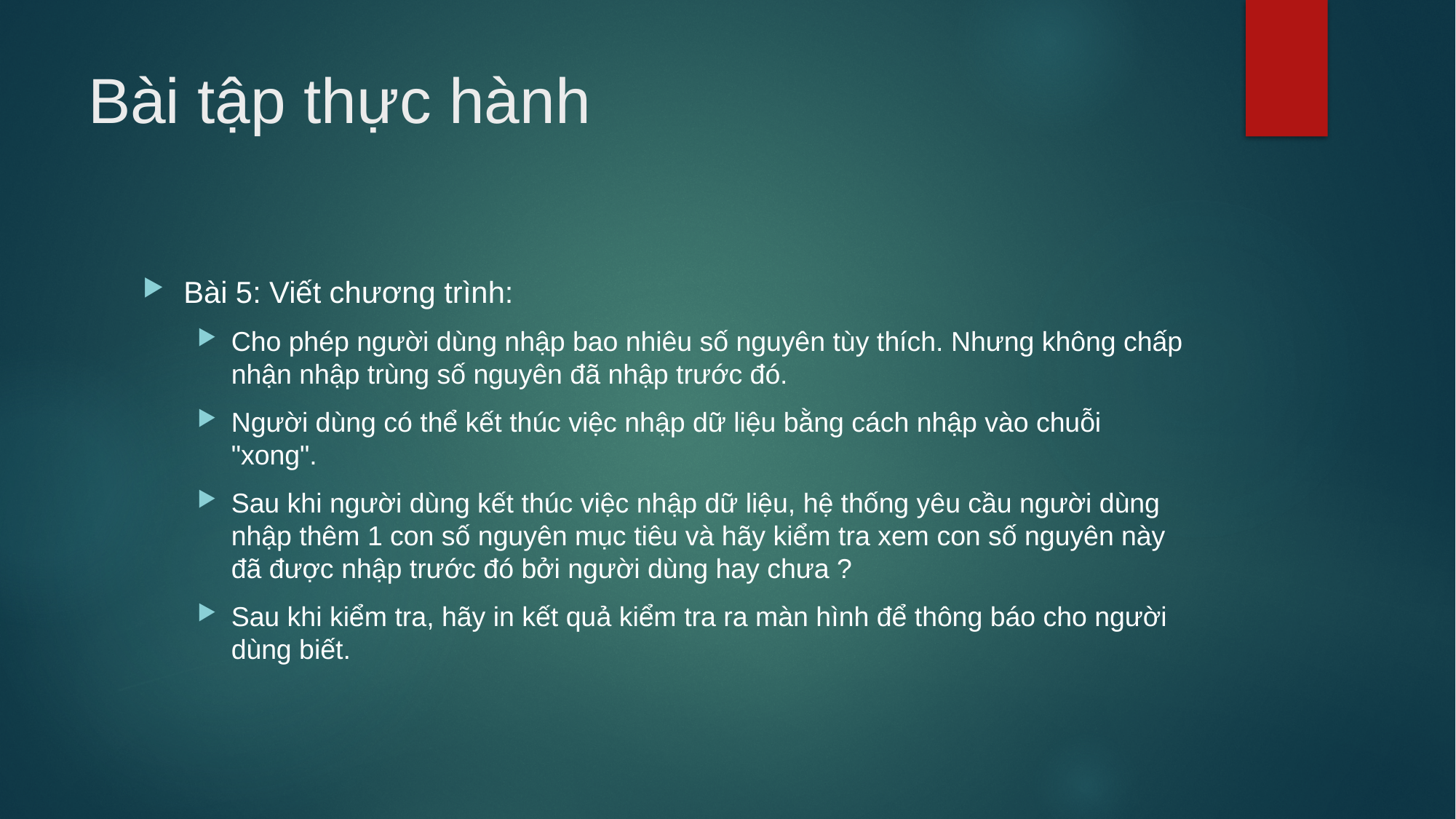

# Bài tập thực hành
Bài 5: Viết chương trình:
Cho phép người dùng nhập bao nhiêu số nguyên tùy thích. Nhưng không chấp nhận nhập trùng số nguyên đã nhập trước đó.
Người dùng có thể kết thúc việc nhập dữ liệu bằng cách nhập vào chuỗi "xong".
Sau khi người dùng kết thúc việc nhập dữ liệu, hệ thống yêu cầu người dùng nhập thêm 1 con số nguyên mục tiêu và hãy kiểm tra xem con số nguyên này đã được nhập trước đó bởi người dùng hay chưa ?
Sau khi kiểm tra, hãy in kết quả kiểm tra ra màn hình để thông báo cho người dùng biết.